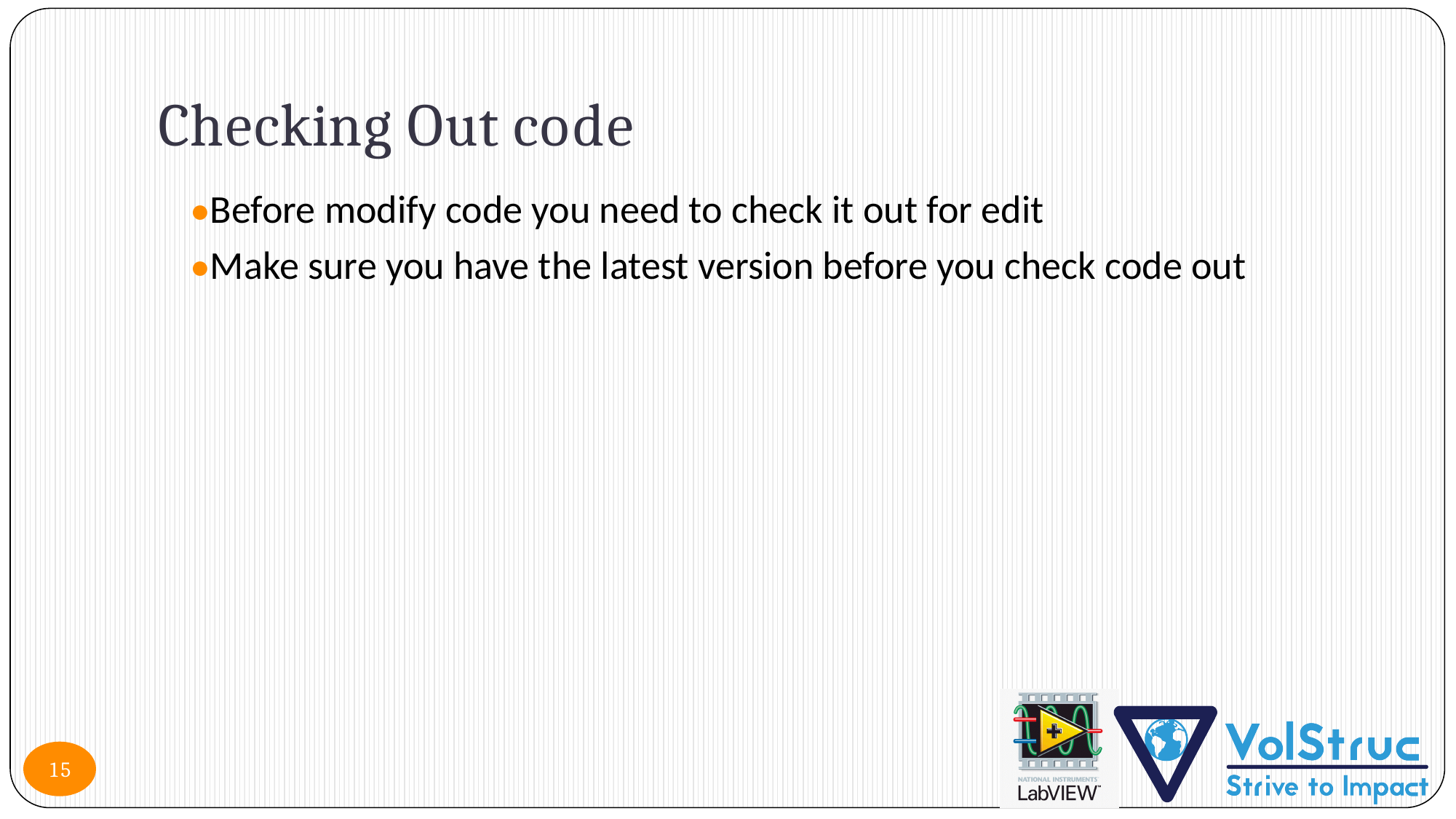

# Checking Out code
Before modify code you need to check it out for edit
Make sure you have the latest version before you check code out
15